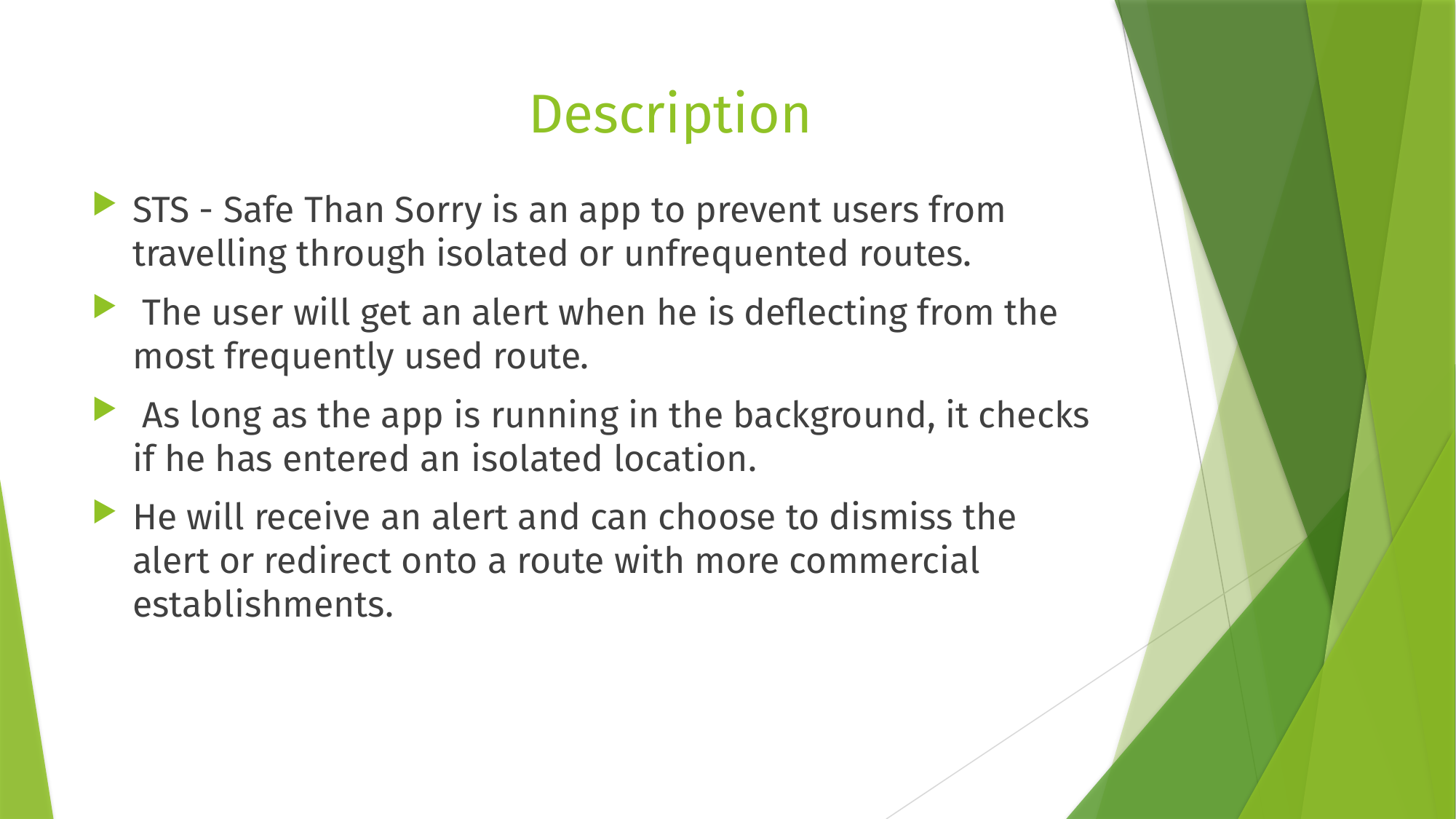

# Description
STS - Safe Than Sorry is an app to prevent users from travelling through isolated or unfrequented routes.
 The user will get an alert when he is deflecting from the most frequently used route.
 As long as the app is running in the background, it checks if he has entered an isolated location.
He will receive an alert and can choose to dismiss the alert or redirect onto a route with more commercial establishments.